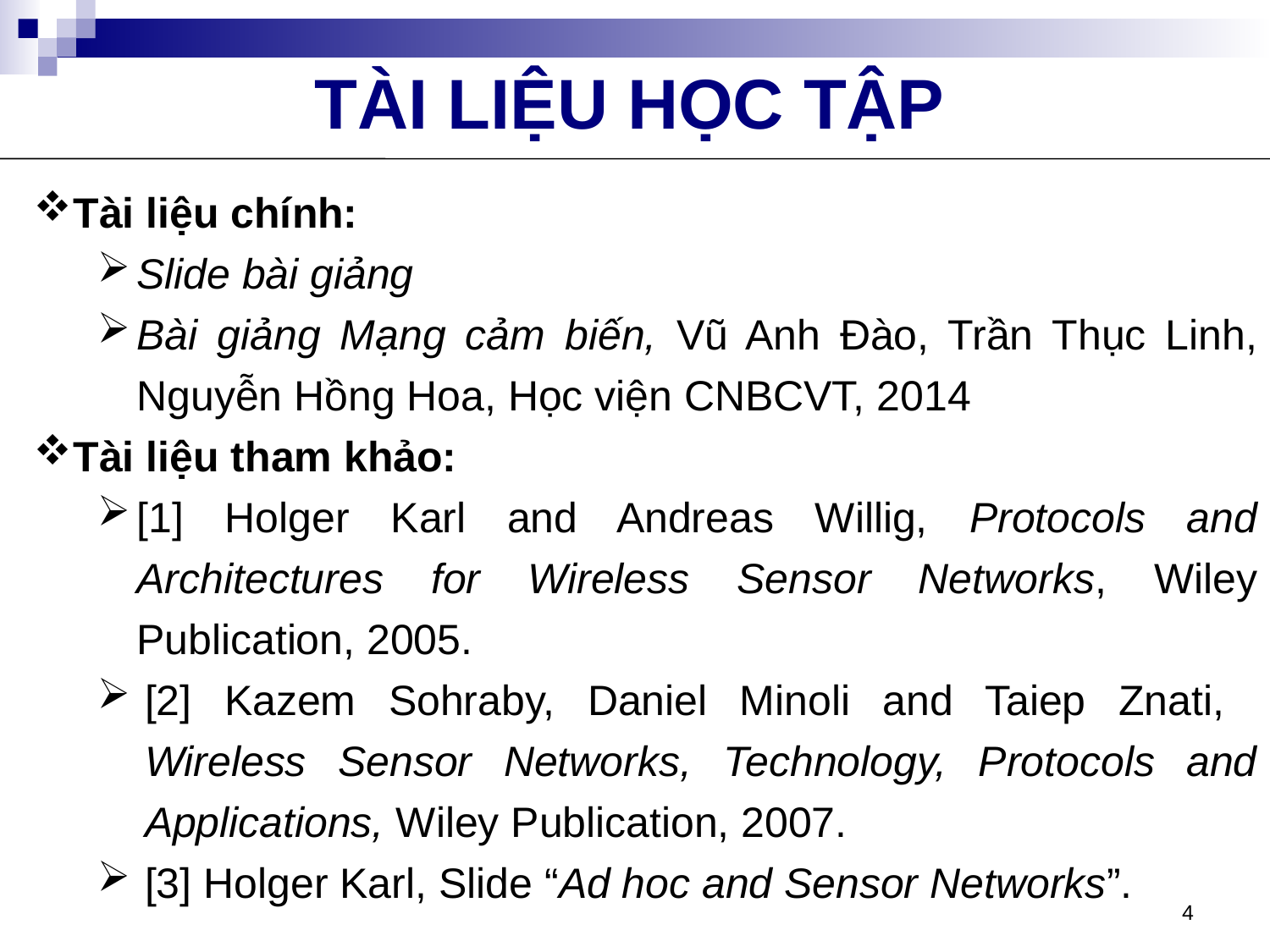

TÀI LIỆU HỌC TẬP

Tài liệu chính:
Slide bài giảng
Bài giảng Mạng cảm biến, Vũ Anh Đào, Trần Thục Linh, Nguyễn Hồng Hoa, Học viện CNBCVT, 2014
Tài liệu tham khảo:
[1] Holger Karl and Andreas Willig, Protocols and Architectures for Wireless Sensor Networks, Wiley Publication, 2005.
[2] Kazem Sohraby, Daniel Minoli and Taiep Znati,  Wireless Sensor Networks, Technology, Protocols and Applications, Wiley Publication, 2007.
[3] Holger Karl, Slide “Ad hoc and Sensor Networks”.
4